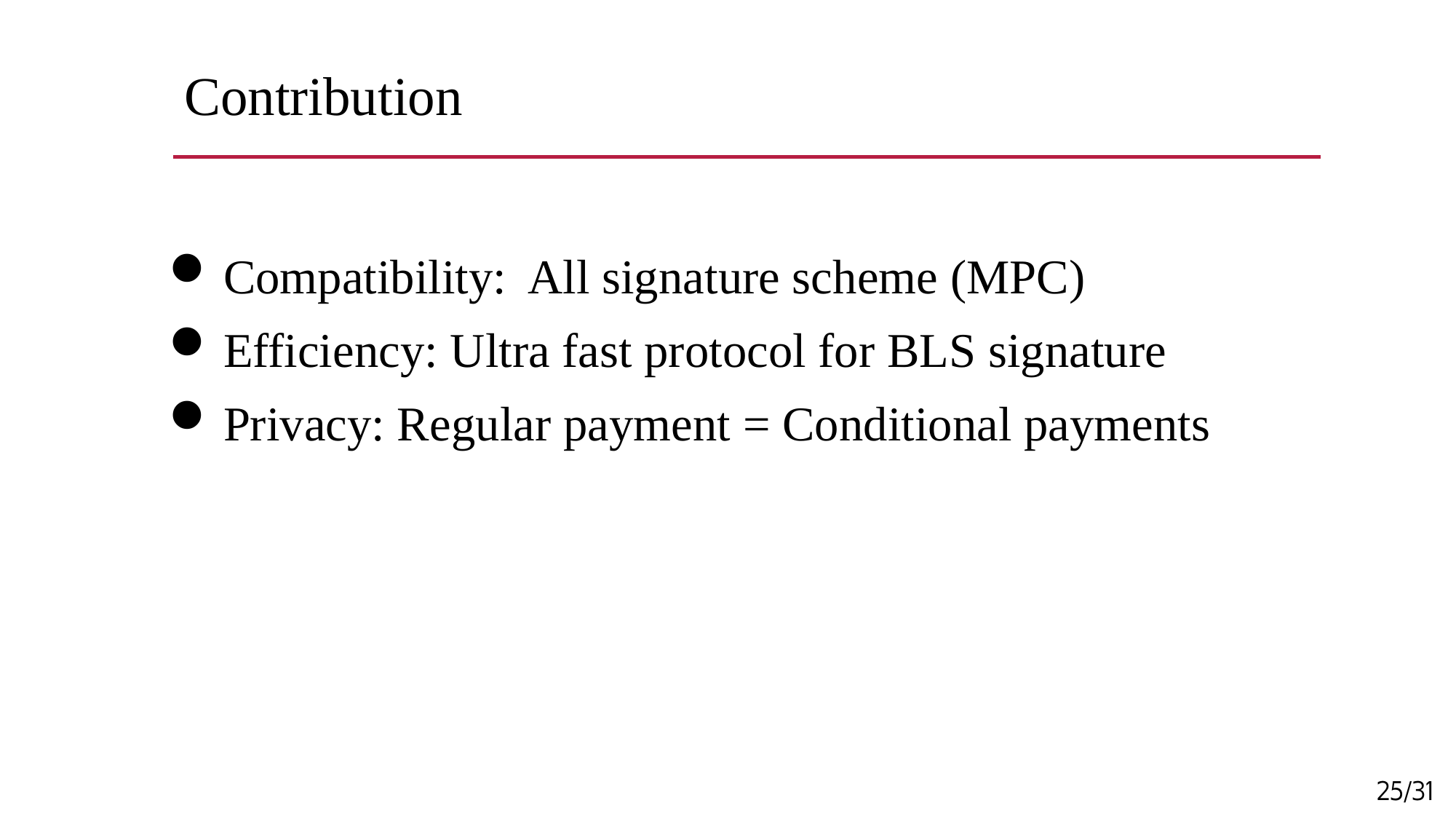

# Contribution
Compatibility:  All signature scheme (MPC)
Efficiency: Ultra fast protocol for BLS signature
Privacy: Regular payment = Conditional payments